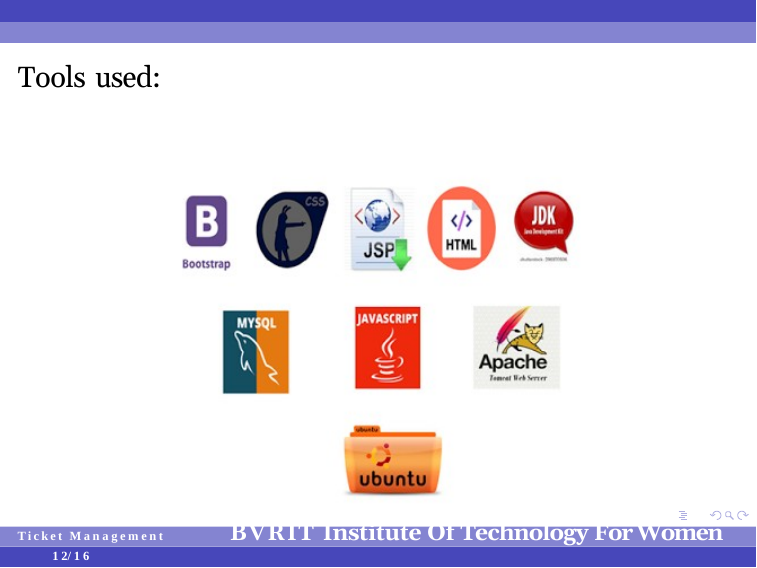

Tools used:

BVRIT Institute Of Technology For Women

Ticket Management
12/16